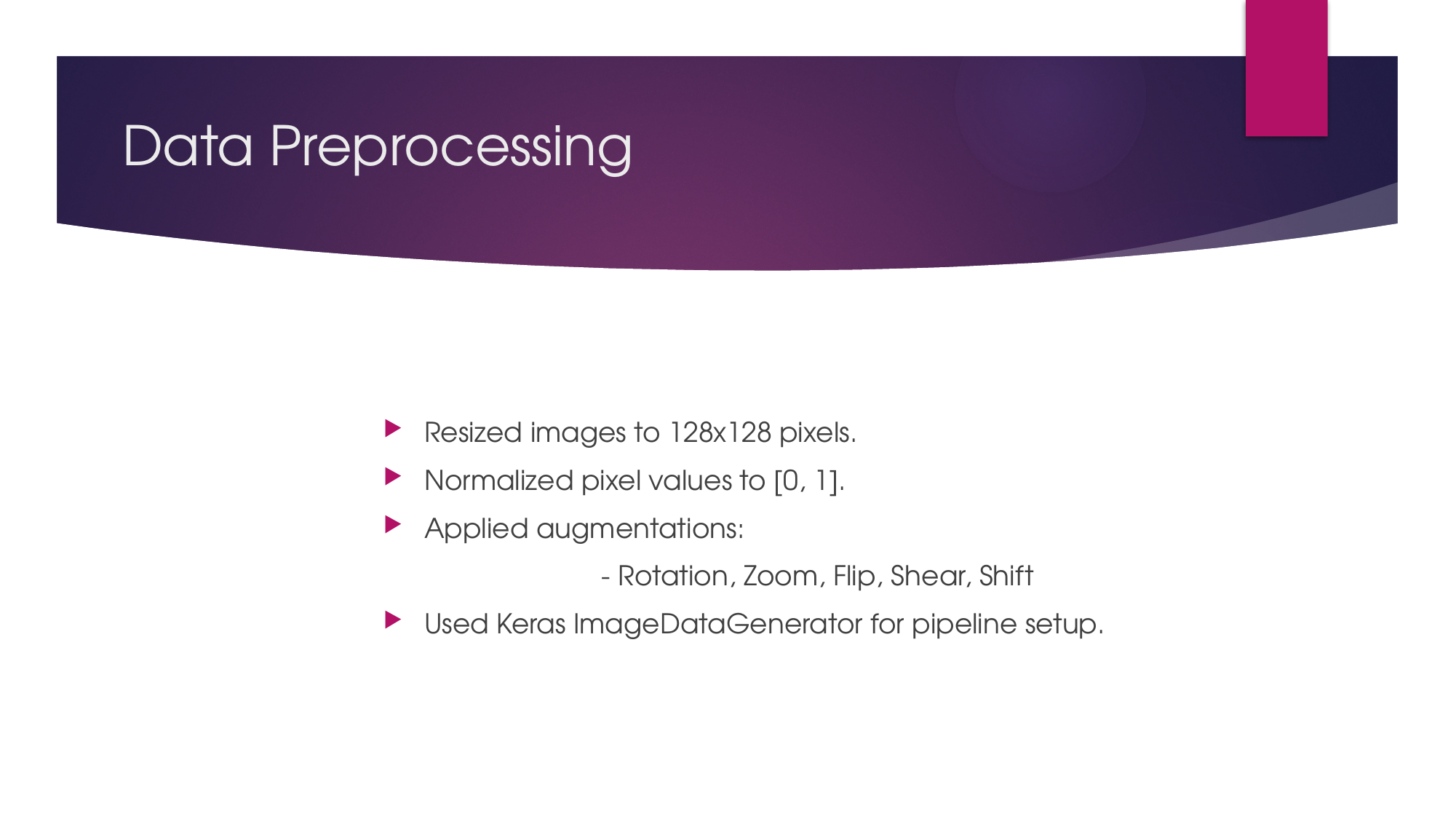

Data Preprocessing
Resized images to 128x128 pixels.
Normalized pixel values to [0, 1].
Applied augmentations:
		- Rotation, Zoom, Flip, Shear, Shift
Used Keras ImageDataGenerator for pipeline setup.